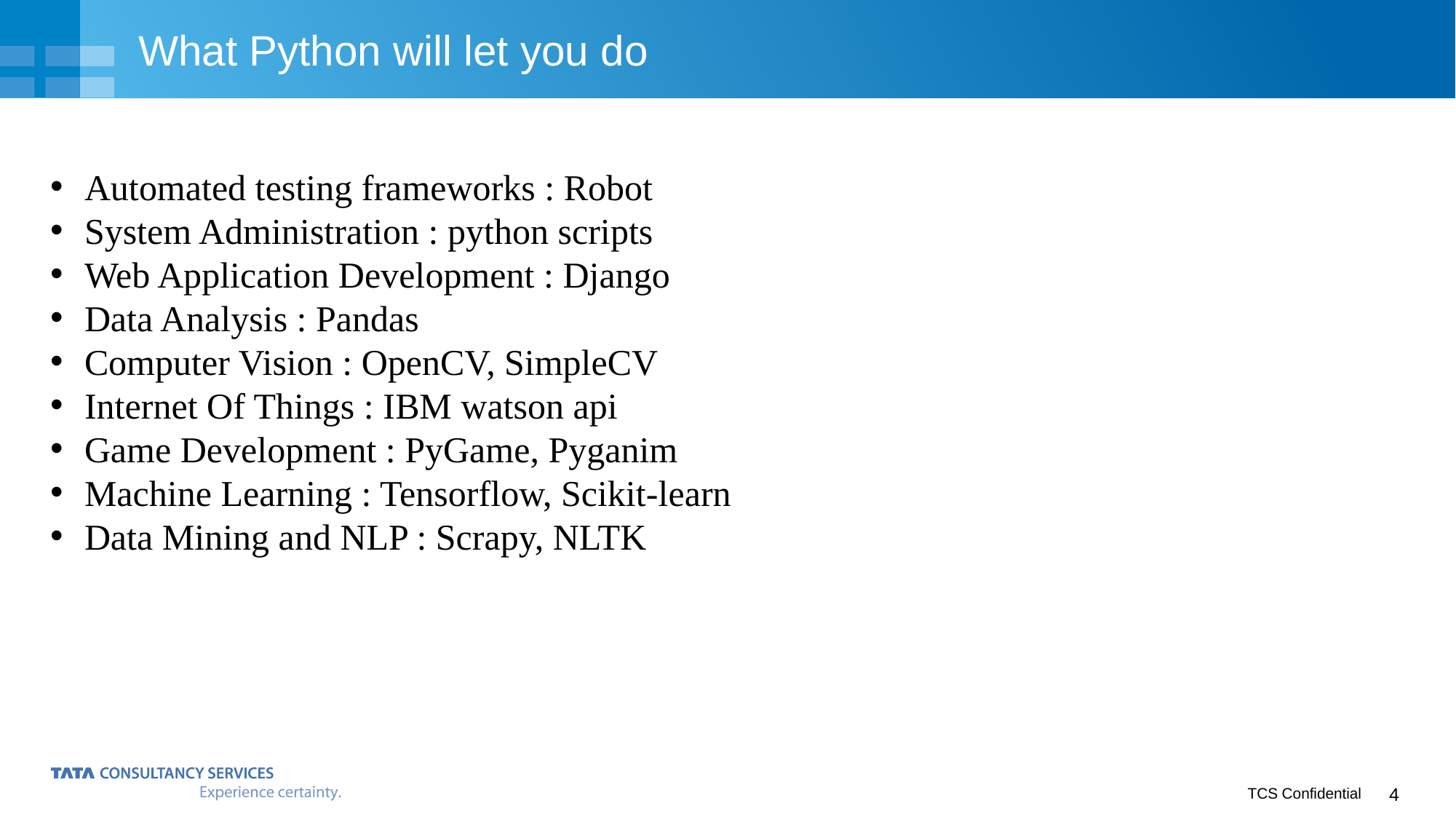

# What Python will let you do

Automated testing frameworks : Robot
System Administration : python scripts
Web Application Development : Django
Data Analysis : Pandas
Computer Vision : OpenCV, SimpleCV
Internet Of Things : IBM watson api
Game Development : PyGame, Pyganim
Machine Learning : Tensorflow, Scikit-learn
Data Mining and NLP : Scrapy, NLTK